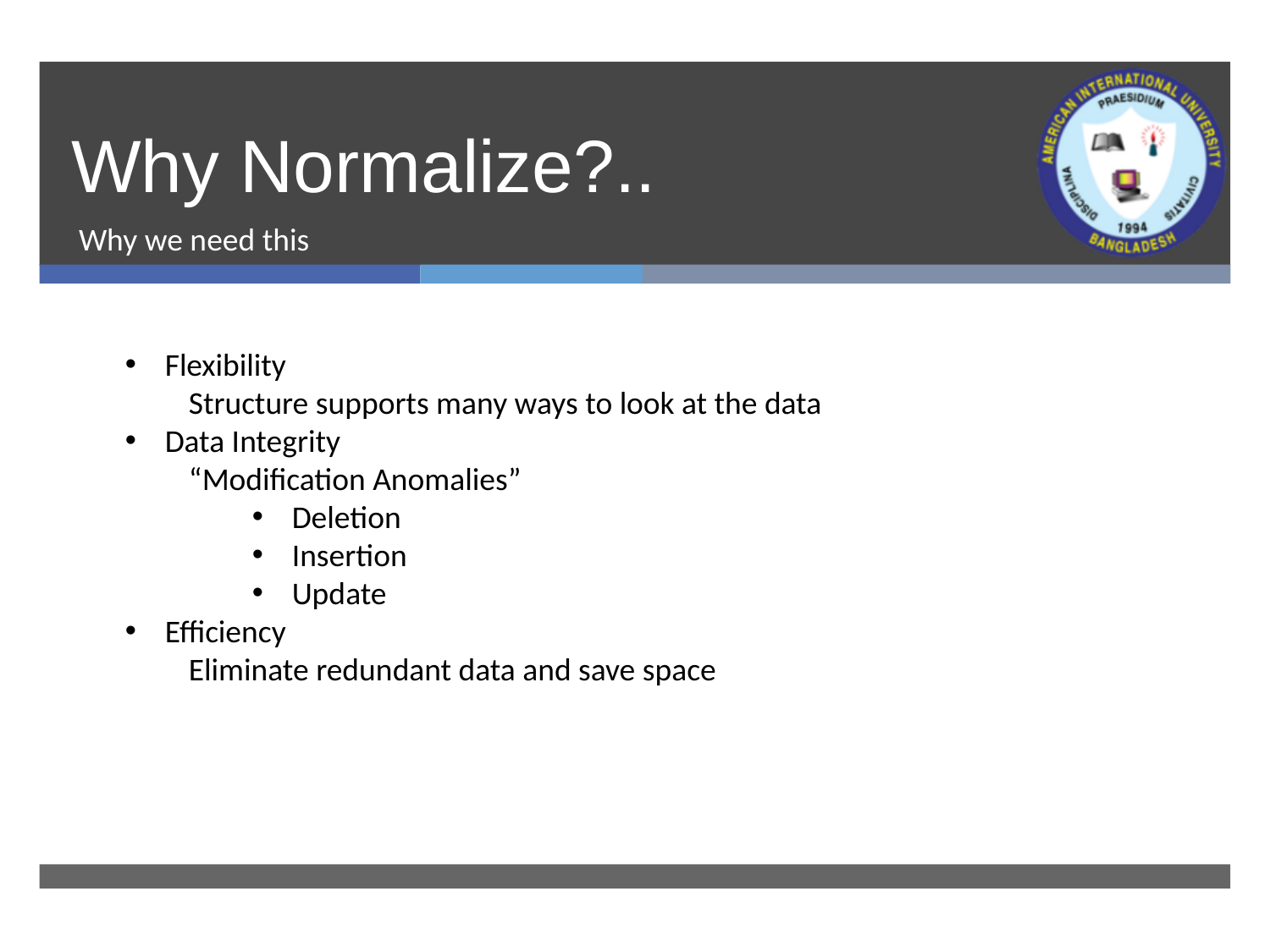

# Why Normalize?..
Why we need this
Flexibility
Structure supports many ways to look at the data
Data Integrity
“Modification Anomalies”
Deletion
Insertion
Update
Efficiency
Eliminate redundant data and save space